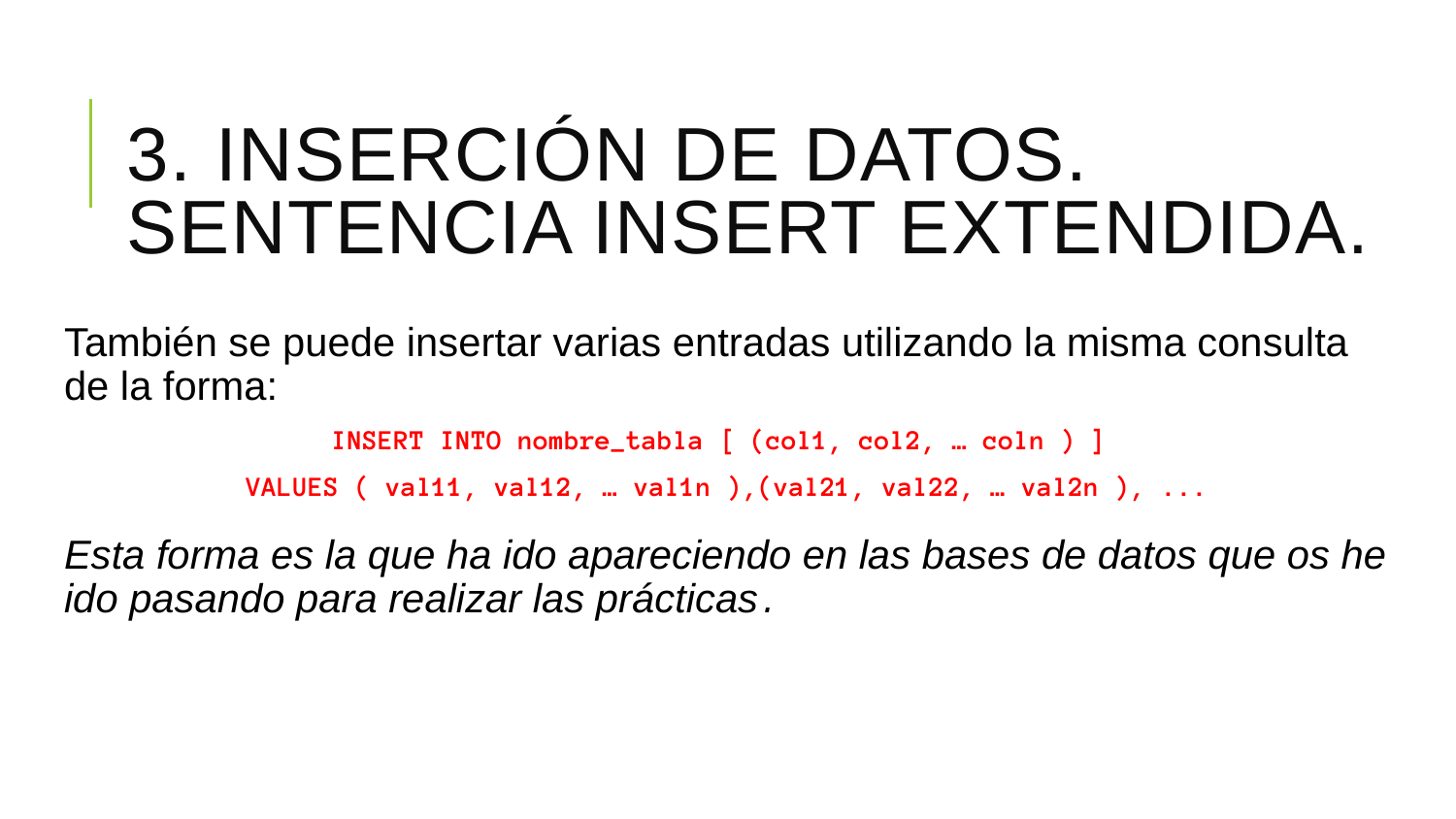

# 3. Inserción de datos. Sentencia INSERT extendida.
También se puede insertar varias entradas utilizando la misma consulta de la forma:
INSERT INTO nombre_tabla [ (col1, col2, … coln ) ]
VALUES ( val11, val12, … val1n ),(val21, val22, … val2n ), ...
Esta forma es la que ha ido apareciendo en las bases de datos que os he ido pasando para realizar las prácticas.